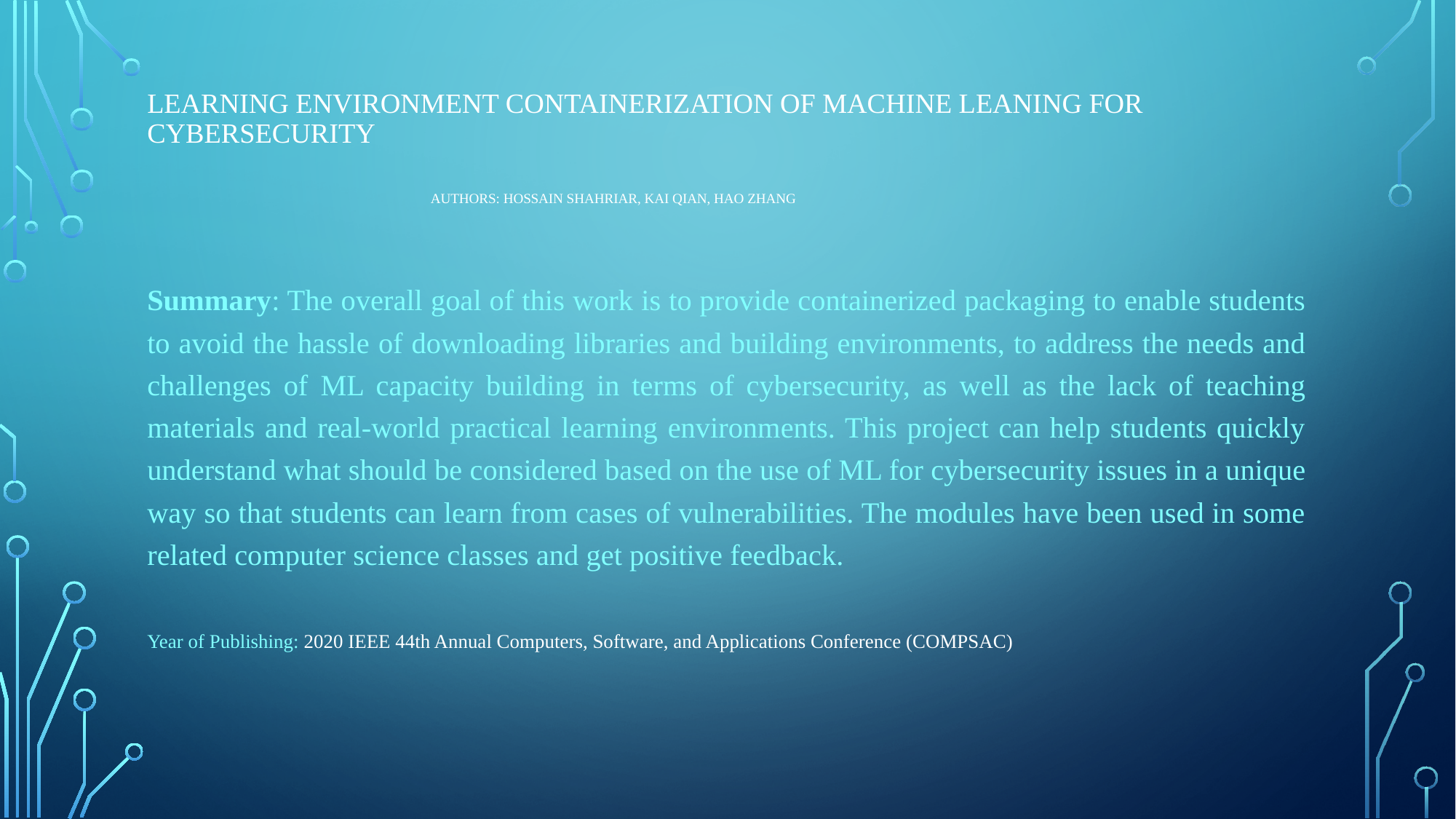

# Learning Environment Containerization of Machine Leaning for Cybersecurity Authors: Hossain Shahriar, Kai Qian, Hao Zhang
Summary: The overall goal of this work is to provide containerized packaging to enable students to avoid the hassle of downloading libraries and building environments, to address the needs and challenges of ML capacity building in terms of cybersecurity, as well as the lack of teaching materials and real-world practical learning environments. This project can help students quickly understand what should be considered based on the use of ML for cybersecurity issues in a unique way so that students can learn from cases of vulnerabilities. The modules have been used in some related computer science classes and get positive feedback.

Year of Publishing: 2020 IEEE 44th Annual Computers, Software, and Applications Conference (COMPSAC)